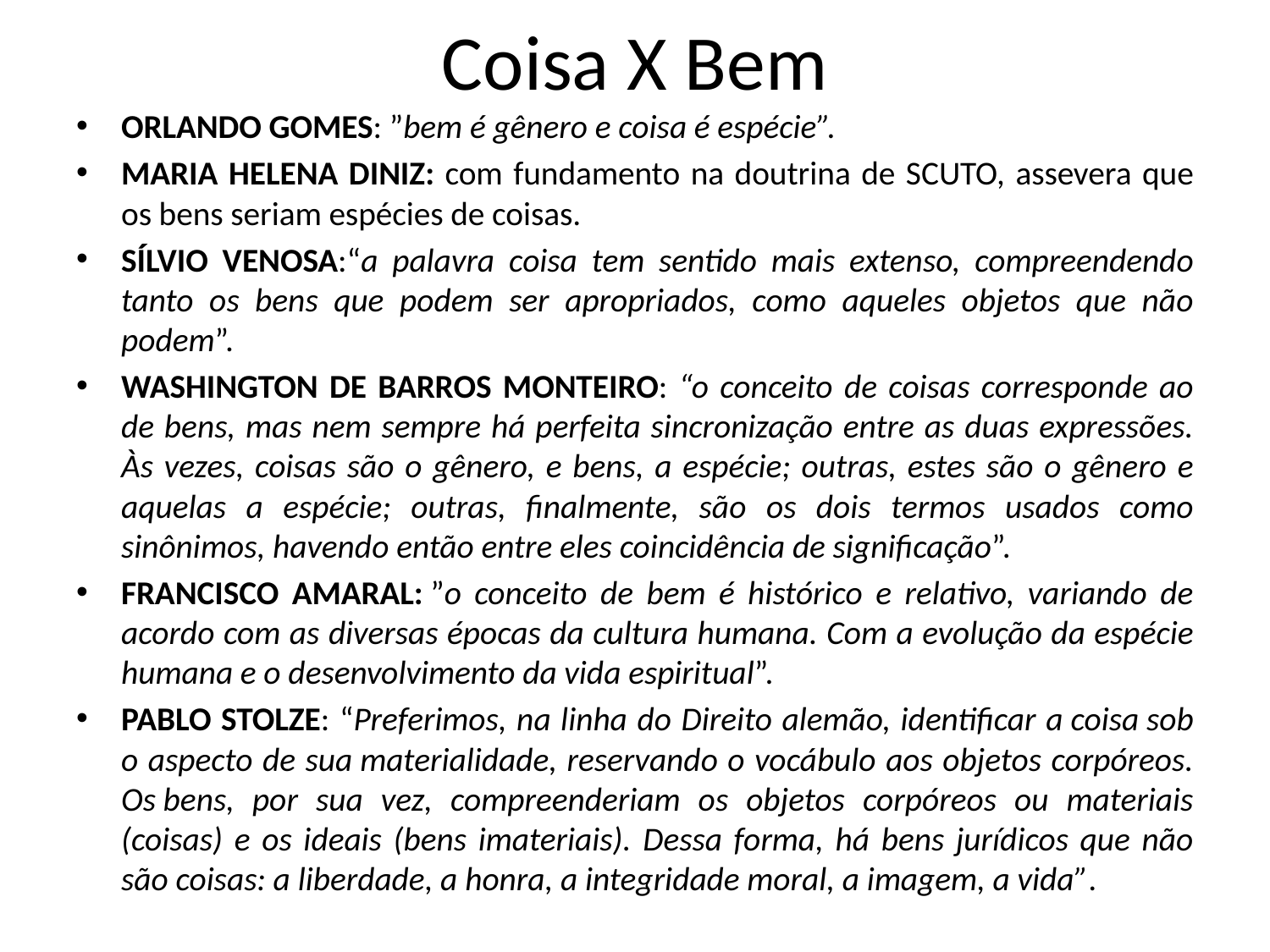

# Coisa X Bem
ORLANDO GOMES: ”bem é gênero e coisa é espécie”.
MARIA HELENA DINIZ: com fundamento na doutrina de SCUTO, assevera que os bens seriam espécies de coisas.
SÍLVIO VENOSA:“a palavra coisa tem sentido mais extenso, compreendendo tanto os bens que podem ser apropriados, como aqueles objetos que não podem”.
WASHINGTON DE BARROS MONTEIRO: “o conceito de coisas corresponde ao de bens, mas nem sempre há perfeita sincronização entre as duas expressões. Às vezes, coisas são o gênero, e bens, a espécie; outras, estes são o gênero e aquelas a espécie; outras, finalmente, são os dois termos usados como sinônimos, havendo então entre eles coincidência de significação”.
FRANCISCO AMARAL: ”o conceito de bem é histórico e relativo, variando de acordo com as diversas épocas da cultura humana. Com a evolução da espécie humana e o desenvolvimento da vida espiritual”.
PABLO STOLZE: “Preferimos, na linha do Direito alemão, identificar a coisa sob o aspecto de sua materialidade, reservando o vocábulo aos objetos corpóreos. Os bens, por sua vez, compreenderiam os objetos corpóreos ou materiais (coisas) e os ideais (bens imateriais). Dessa forma, há bens jurídicos que não são coisas: a liberdade, a honra, a integridade moral, a imagem, a vida”.